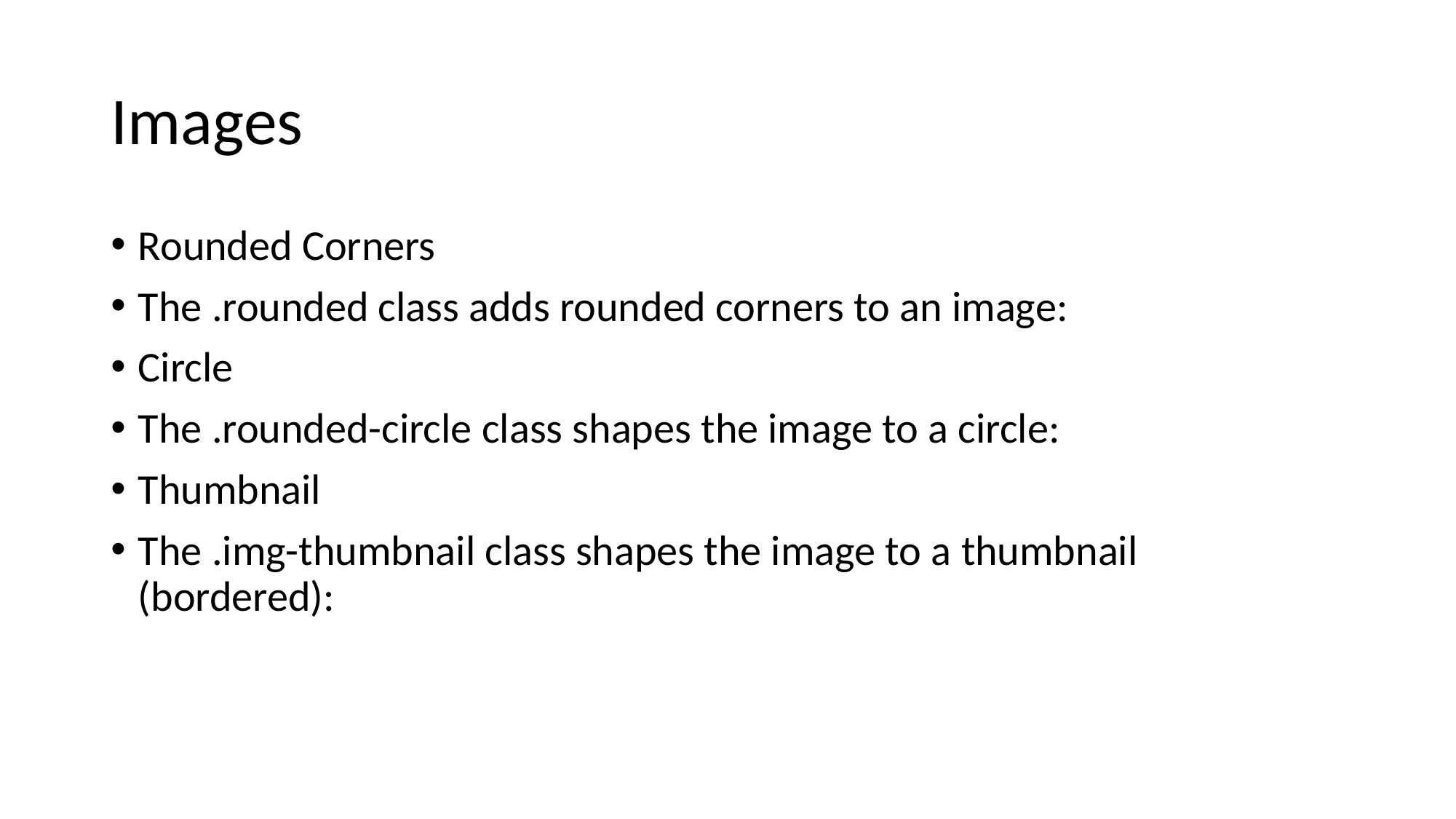

# Images
Rounded Corners
The .rounded class adds rounded corners to an image:
Circle
The .rounded-circle class shapes the image to a circle:
Thumbnail
The .img-thumbnail class shapes the image to a thumbnail (bordered):